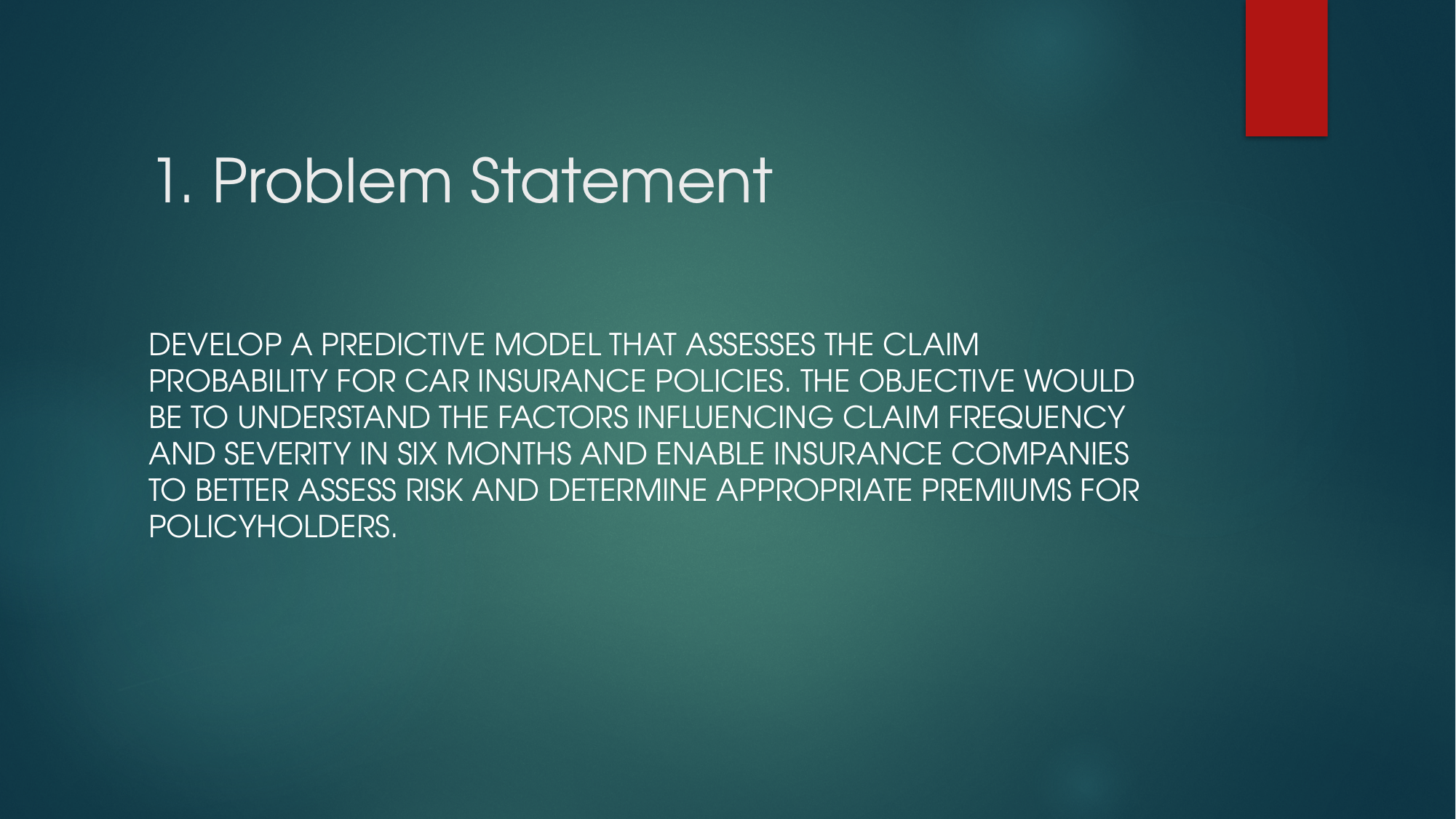

# 1. Problem Statement
Develop a predictive model that assesses the claim probability for car insurance policies. The objective would be to understand the factors influencing claim frequency and severity in six months and enable insurance companies to better assess risk and determine appropriate premiums for policyholders.